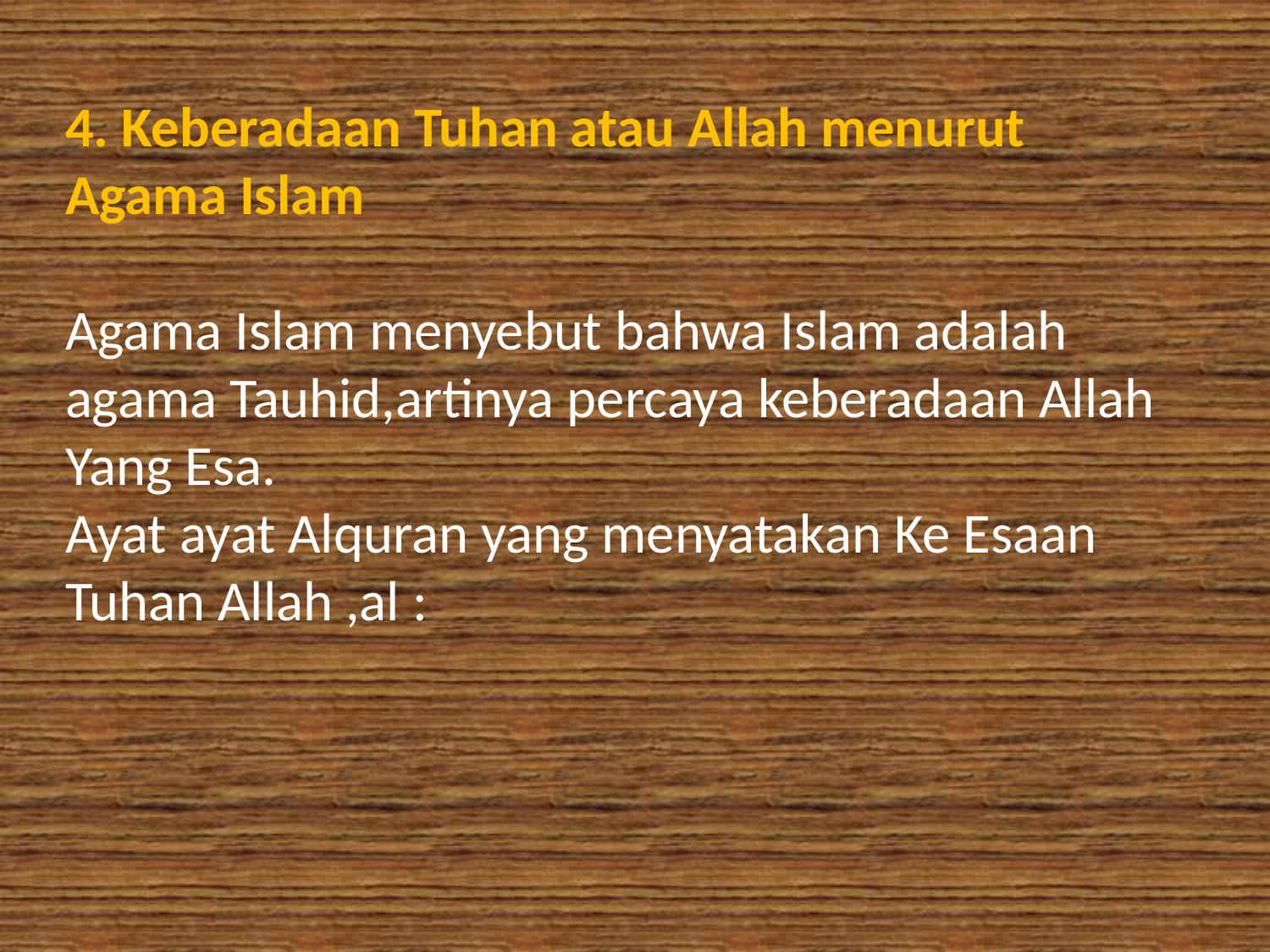

4. Keberadaan Tuhan atau Allah menurut Agama Islam

Agama Islam menyebut bahwa Islam adalah agama Tauhid,artinya percaya keberadaan Allah Yang Esa.
Ayat ayat Alquran yang menyatakan Ke Esaan Tuhan Allah ,al :